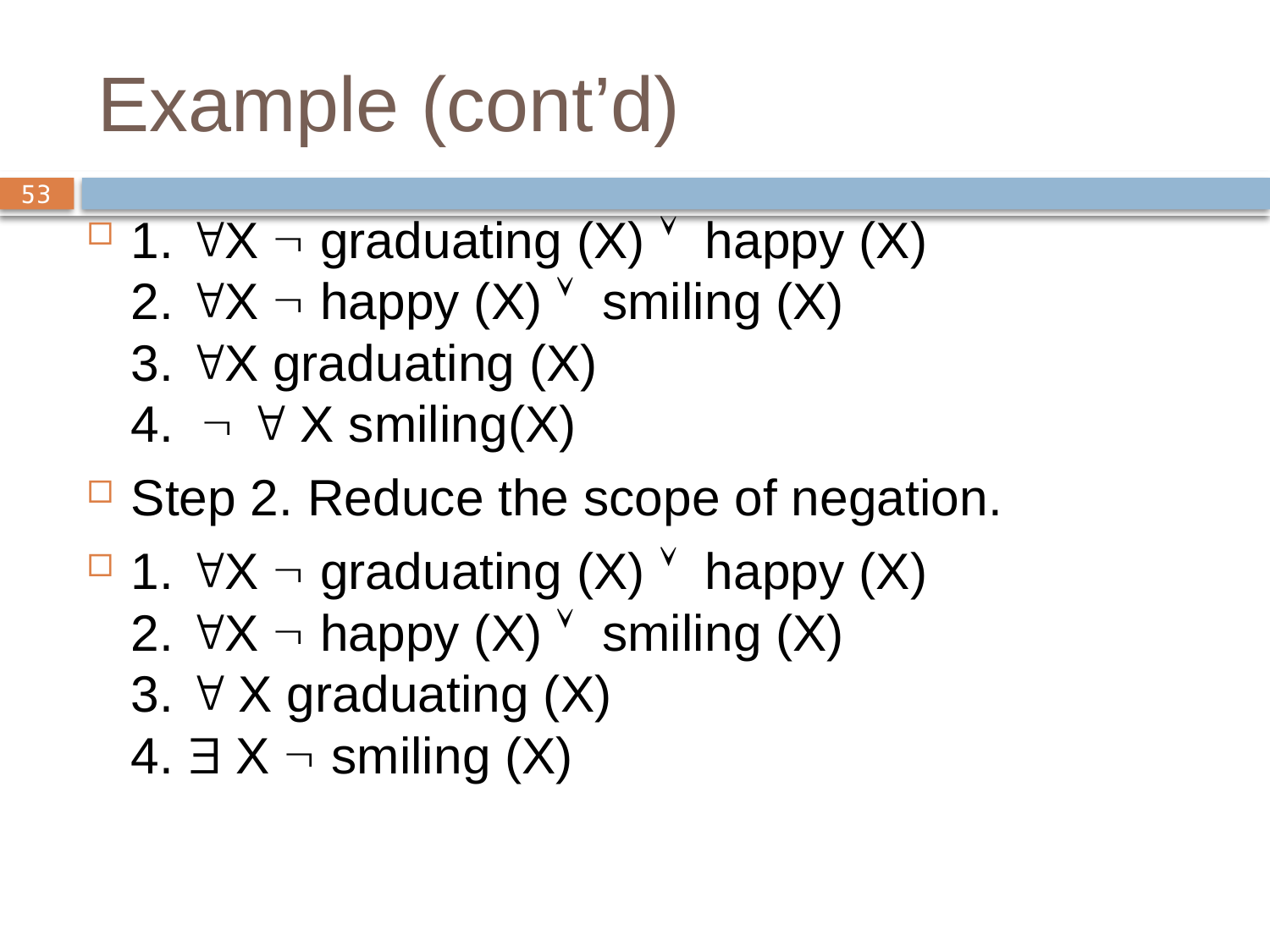

# Example (cont’d)
53
1. ∀X ¬ graduating (X) ∨  happy (X)
2. ∀X ¬ happy (X) ∨  smiling (X)
3. ∀X graduating (X)
4.  ¬ ∀ X smiling(X)
Step 2. Reduce the scope of negation.
1. ∀X ¬ graduating (X) ∨  happy (X)
2. ∀X ¬ happy (X) ∨  smiling (X)
3. ∀ X graduating (X)
4. ∃ X ¬ smiling (X)